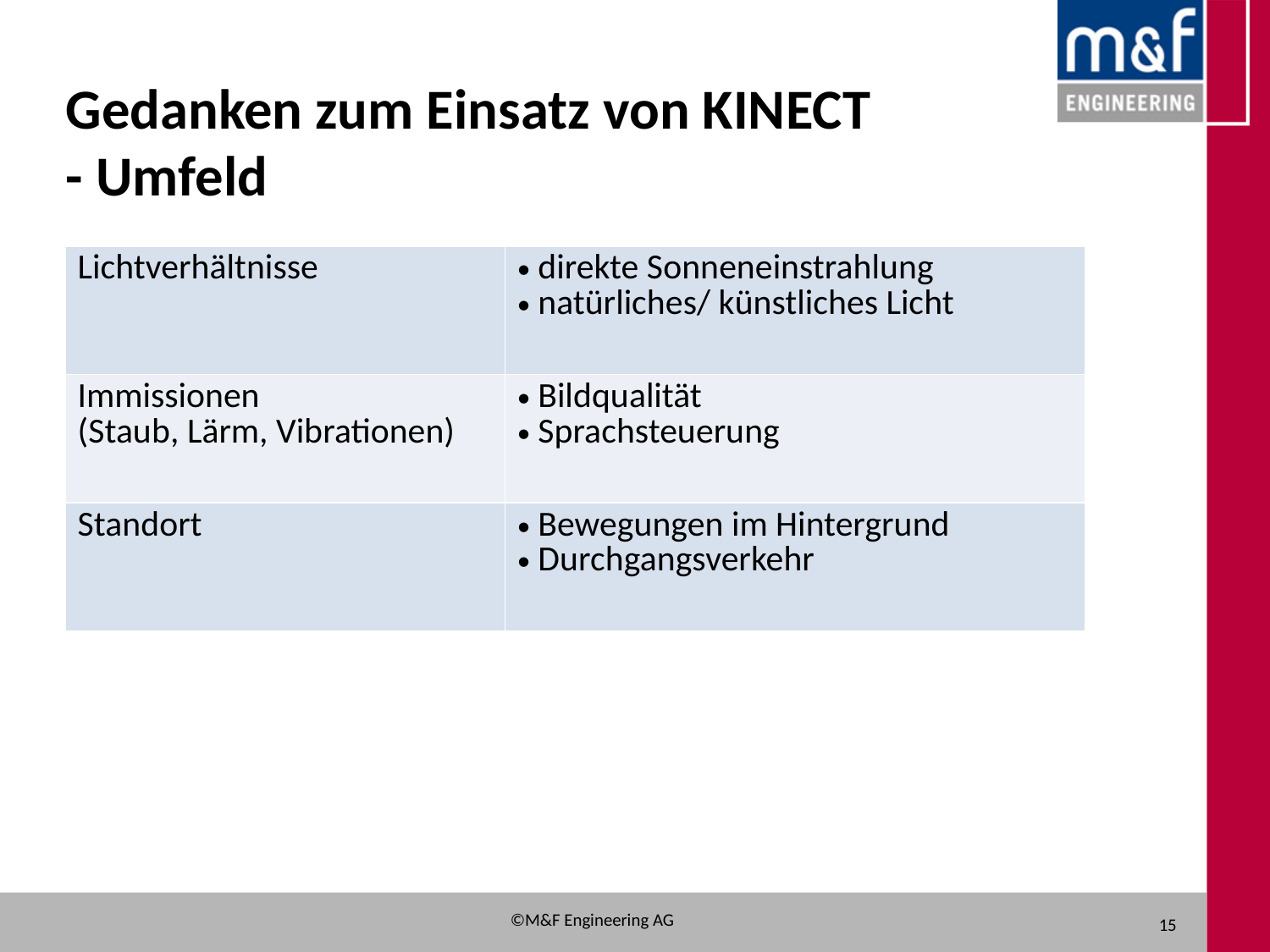

# Gedanken zum Einsatz von KINECT - Umfeld
| Lichtverhältnisse | direkte Sonneneinstrahlung natürliches/ künstliches Licht |
| --- | --- |
| Immissionen (Staub, Lärm, Vibrationen) | Bildqualität Sprachsteuerung |
| Standort | Bewegungen im Hintergrund Durchgangsverkehr |